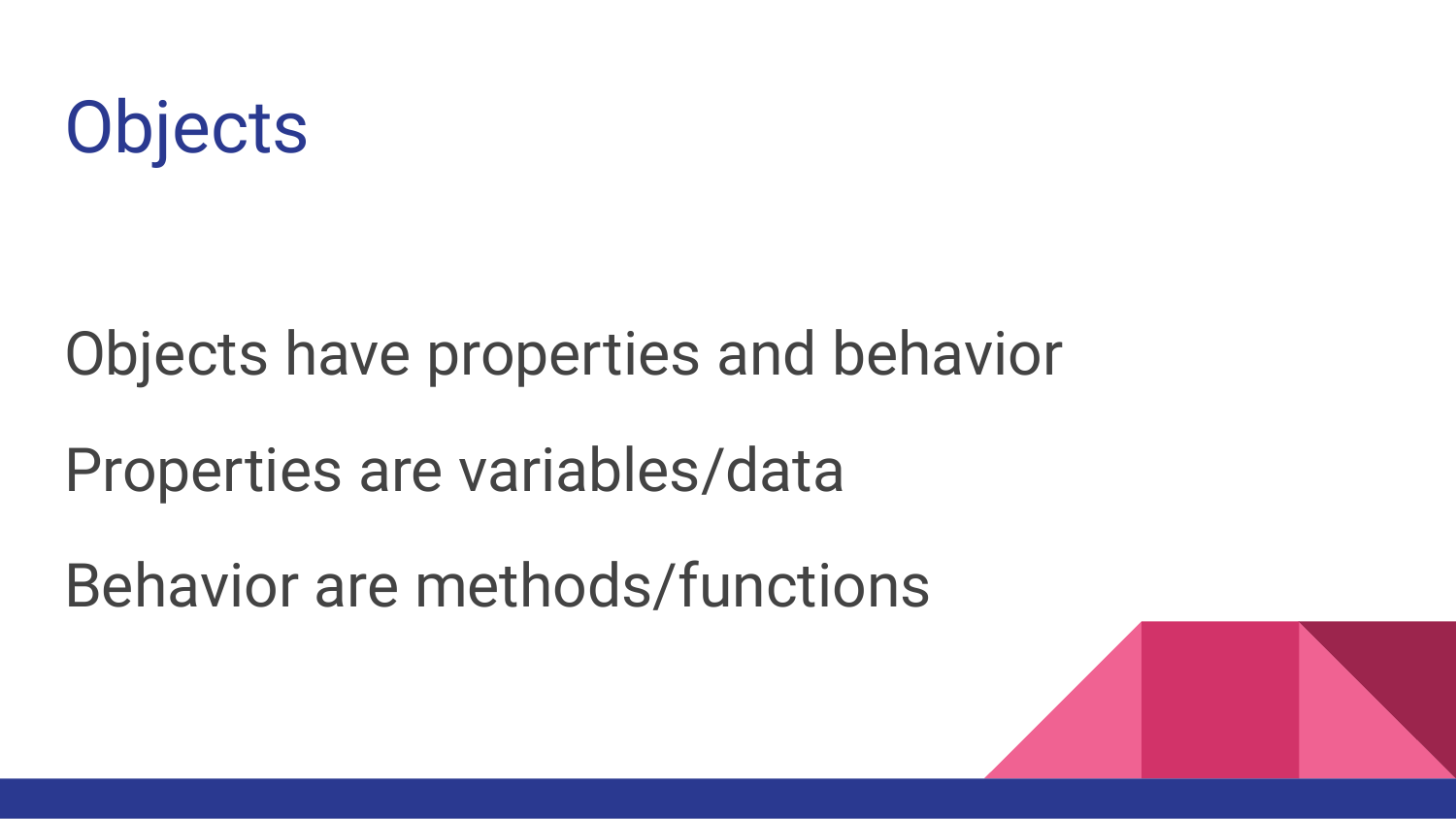

# Objects
Objects have properties and behavior
Properties are variables/data
Behavior are methods/functions